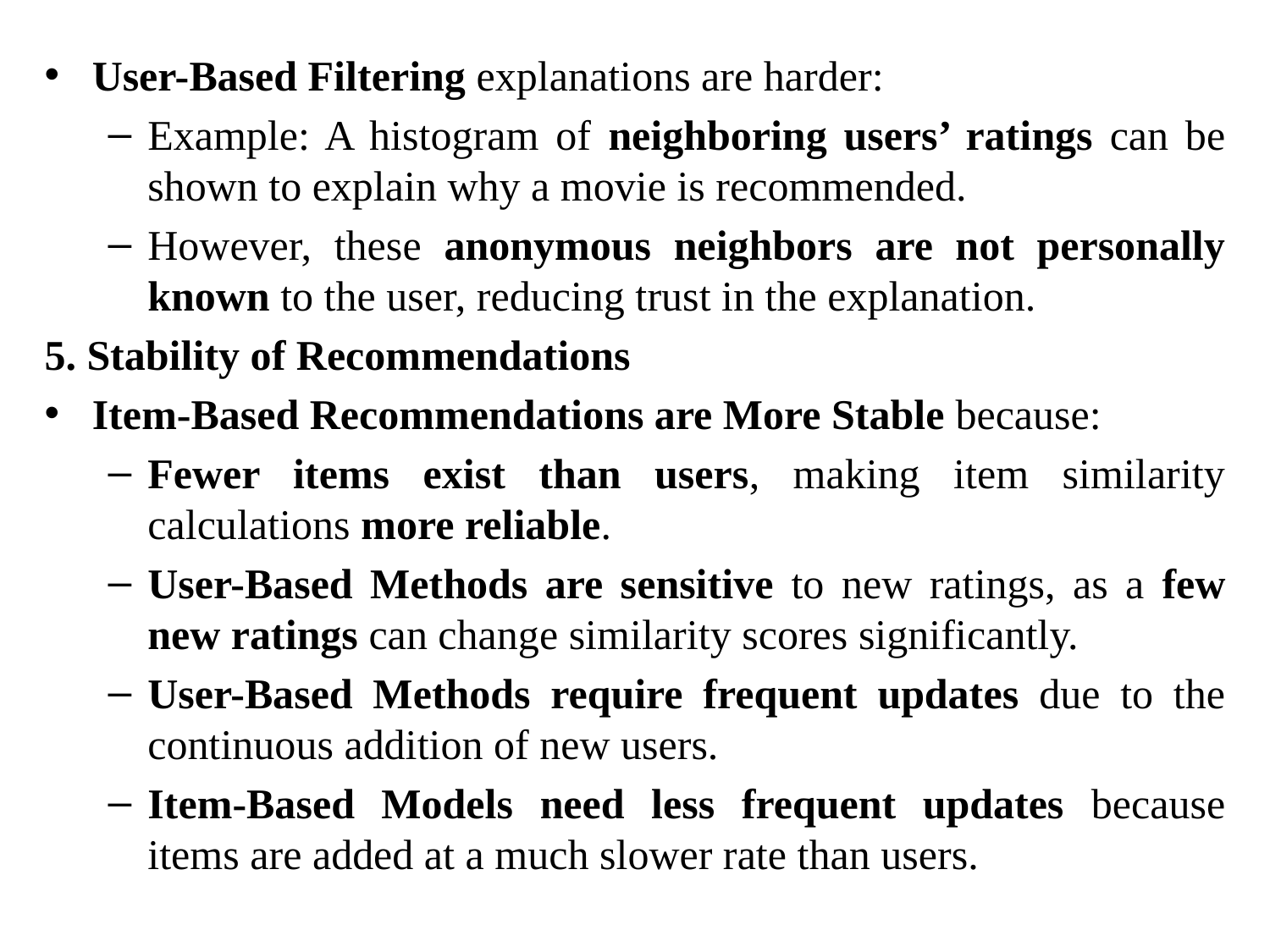

User-Based Filtering explanations are harder:
Example: A histogram of neighboring users’ ratings can be shown to explain why a movie is recommended.
However, these anonymous neighbors are not personally known to the user, reducing trust in the explanation.
5. Stability of Recommendations
Item-Based Recommendations are More Stable because:
Fewer items exist than users, making item similarity calculations more reliable.
User-Based Methods are sensitive to new ratings, as a few new ratings can change similarity scores significantly.
User-Based Methods require frequent updates due to the continuous addition of new users.
Item-Based Models need less frequent updates because items are added at a much slower rate than users.